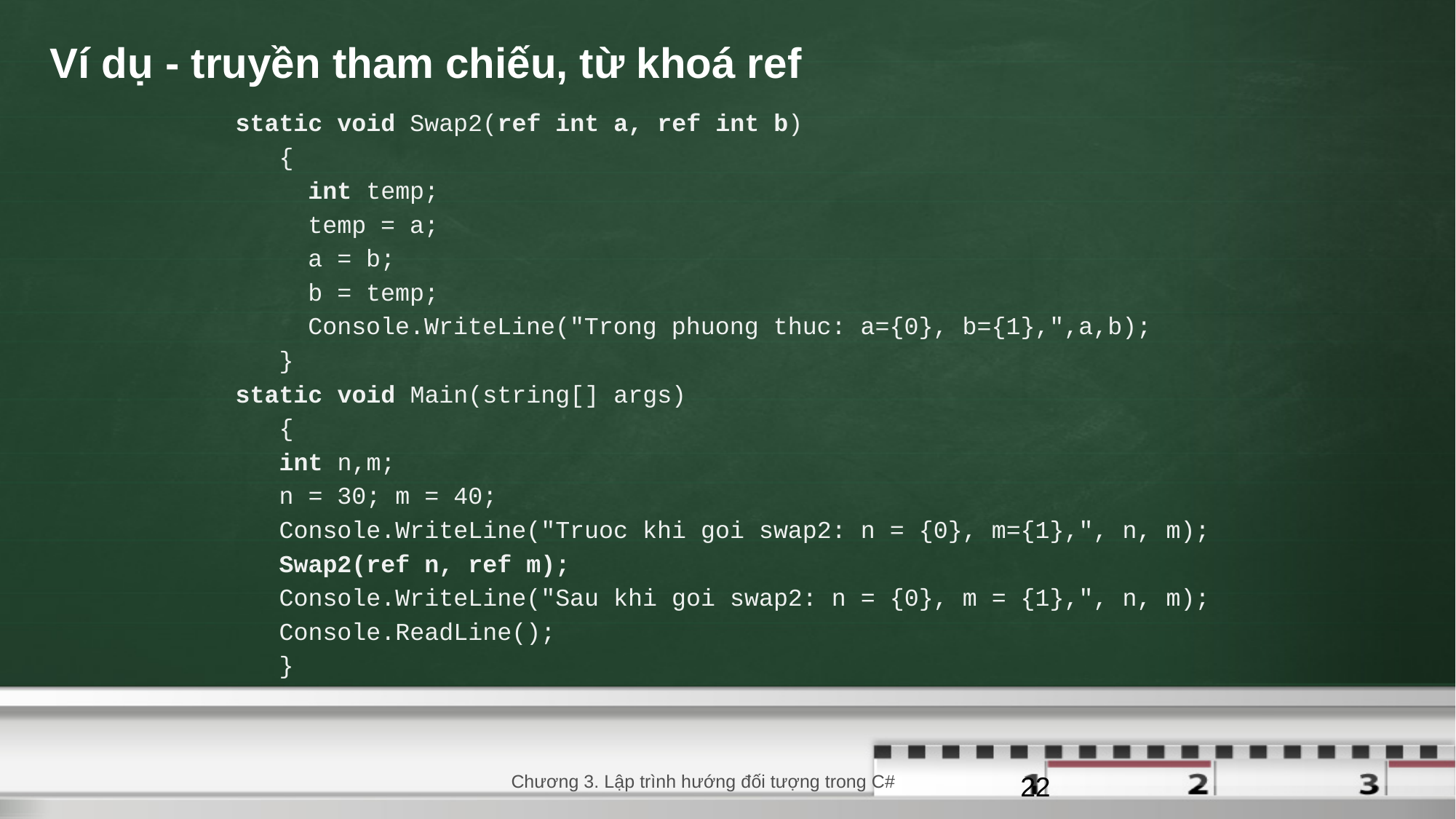

# Ví dụ - truyền tham chiếu, từ khoá ref
static void Swap2(ref int a, ref int b)
   {
     int temp;
     temp = a;
     a = b;
     b = temp;
     Console.WriteLine("Trong phuong thuc: a={0}, b={1},",a,b);
   }
static void Main(string[] args)
   {
   int n,m;
   n = 30; m = 40;
   Console.WriteLine("Truoc khi goi swap2: n = {0}, m={1},", n, m);
   Swap2(ref n, ref m);
   Console.WriteLine("Sau khi goi swap2: n = {0}, m = {1},", n, m);
   Console.ReadLine();
   }
25/08/2021
Chương 3. Lập trình hướng đối tượng trong C#
22